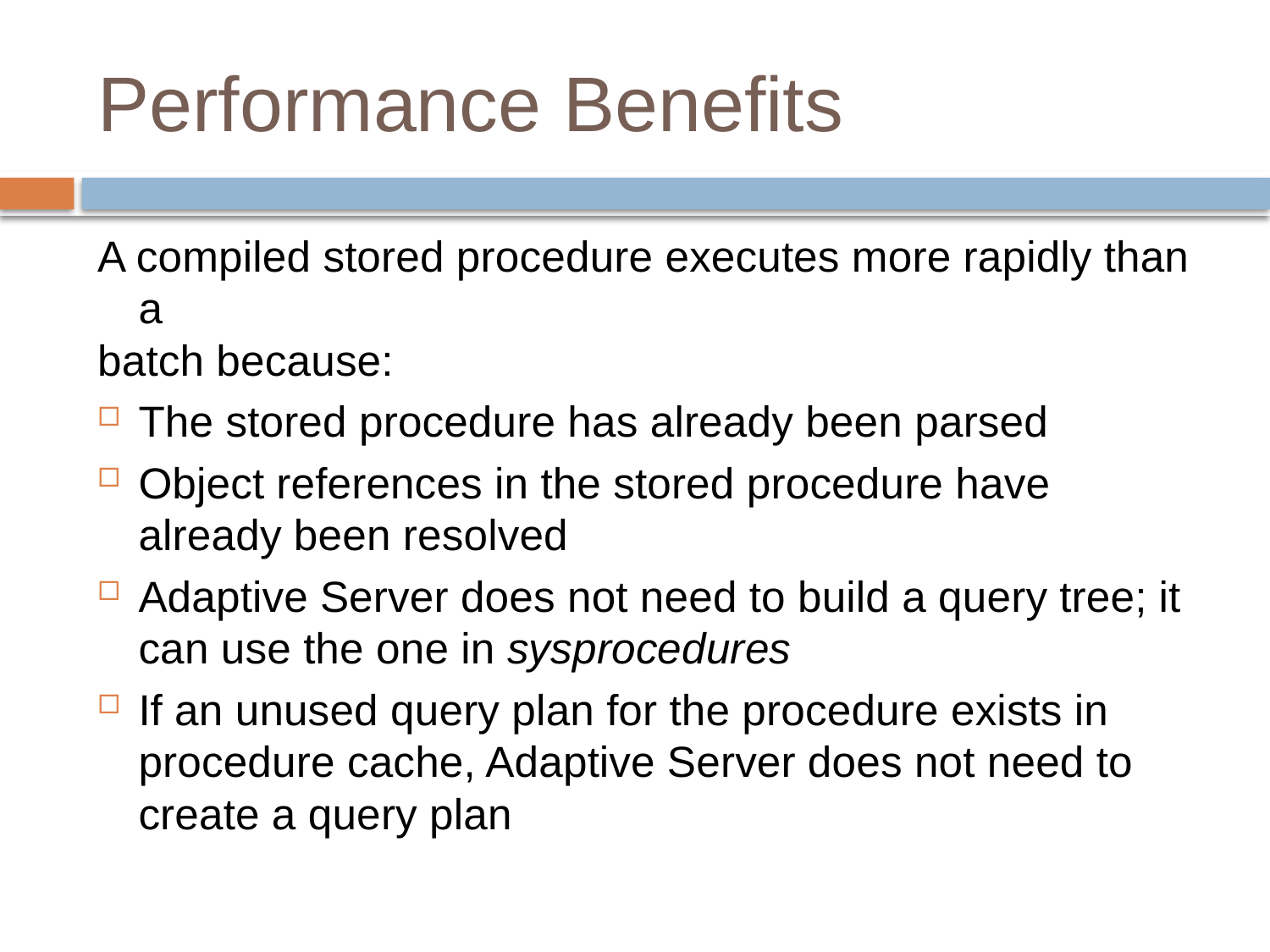

# Performance Benefits
A compiled stored procedure executes more rapidly than a
batch because:
The stored procedure has already been parsed
Object references in the stored procedure have already been resolved
Adaptive Server does not need to build a query tree; it can use the one in sysprocedures
If an unused query plan for the procedure exists in procedure cache, Adaptive Server does not need to create a query plan